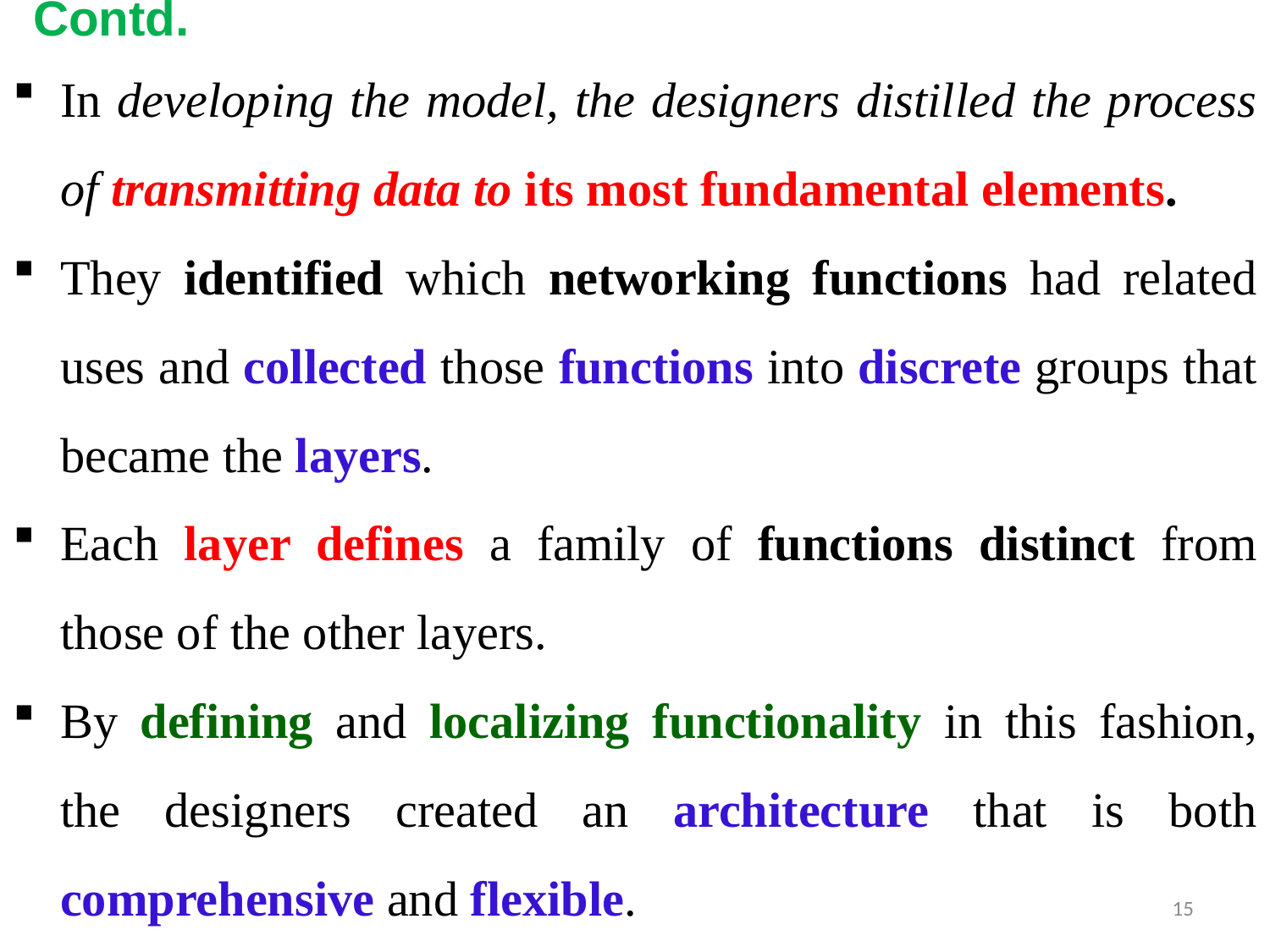

# Contd.
In developing the model, the designers distilled the process of transmitting data to its most fundamental elements.
They identified which networking functions had related uses and collected those functions into discrete groups that became the layers.
Each layer defines a family of functions distinct from those of the other layers.
By defining and localizing functionality in this fashion, the designers created an architecture that is both comprehensive and flexible.
15